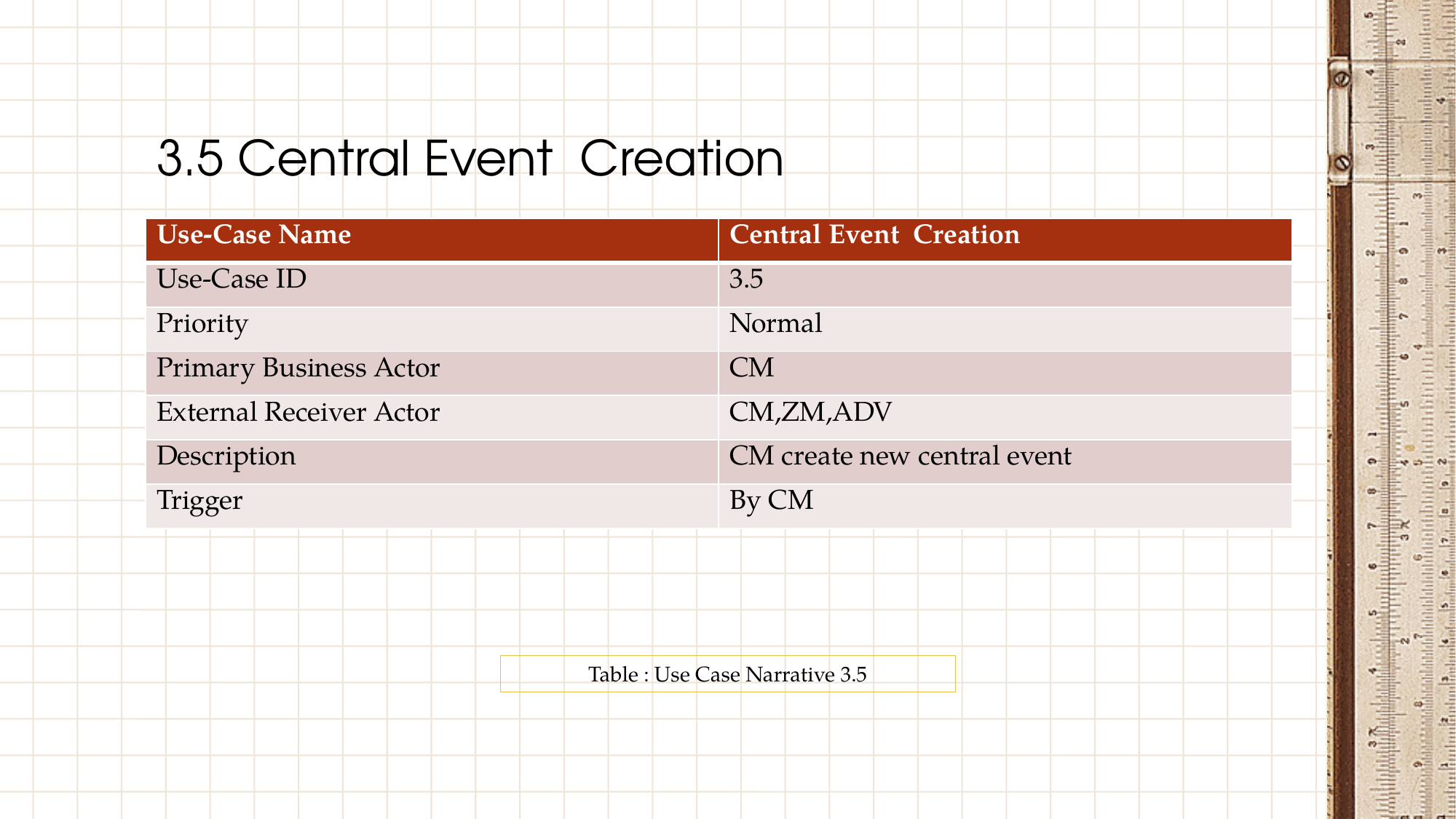

# 3.5 Central Event  Creation
| Use-Case Name | Central Event Creation |
| --- | --- |
| Use-Case ID | 3.5 |
| Priority | Normal |
| Primary Business Actor | CM |
| External Receiver Actor | CM,ZM,ADV |
| Description | CM create new central event |
| Trigger | By CM |
Table : Use Case Narrative 3.5